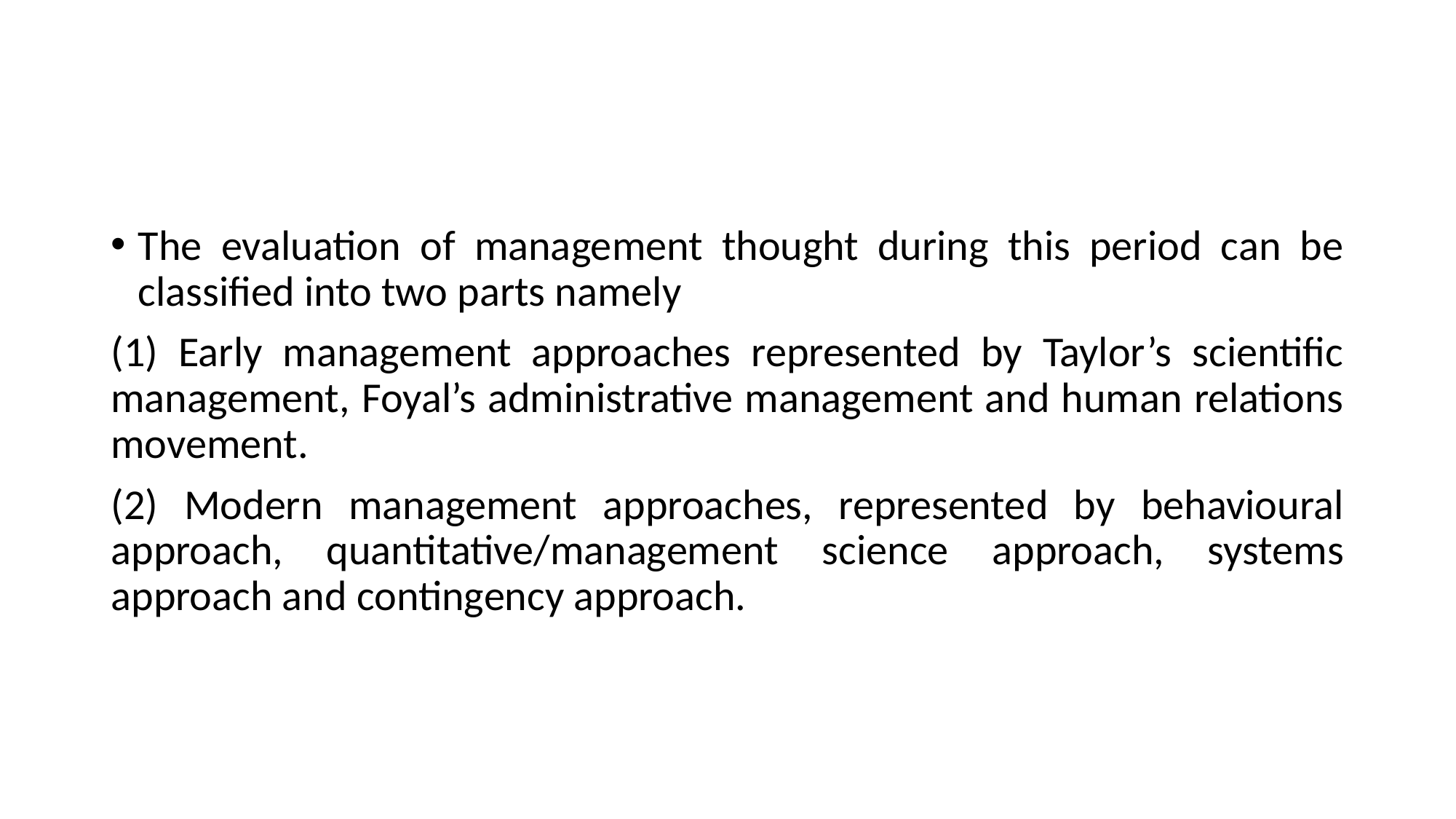

#
The evaluation of management thought during this period can be classified into two parts namely
(1) Early management approaches represented by Taylor’s scientific management, Foyal’s administrative management and human relations movement.
(2) Modern management approaches, represented by behavioural approach, quantitative/management science approach, systems approach and contingency approach.